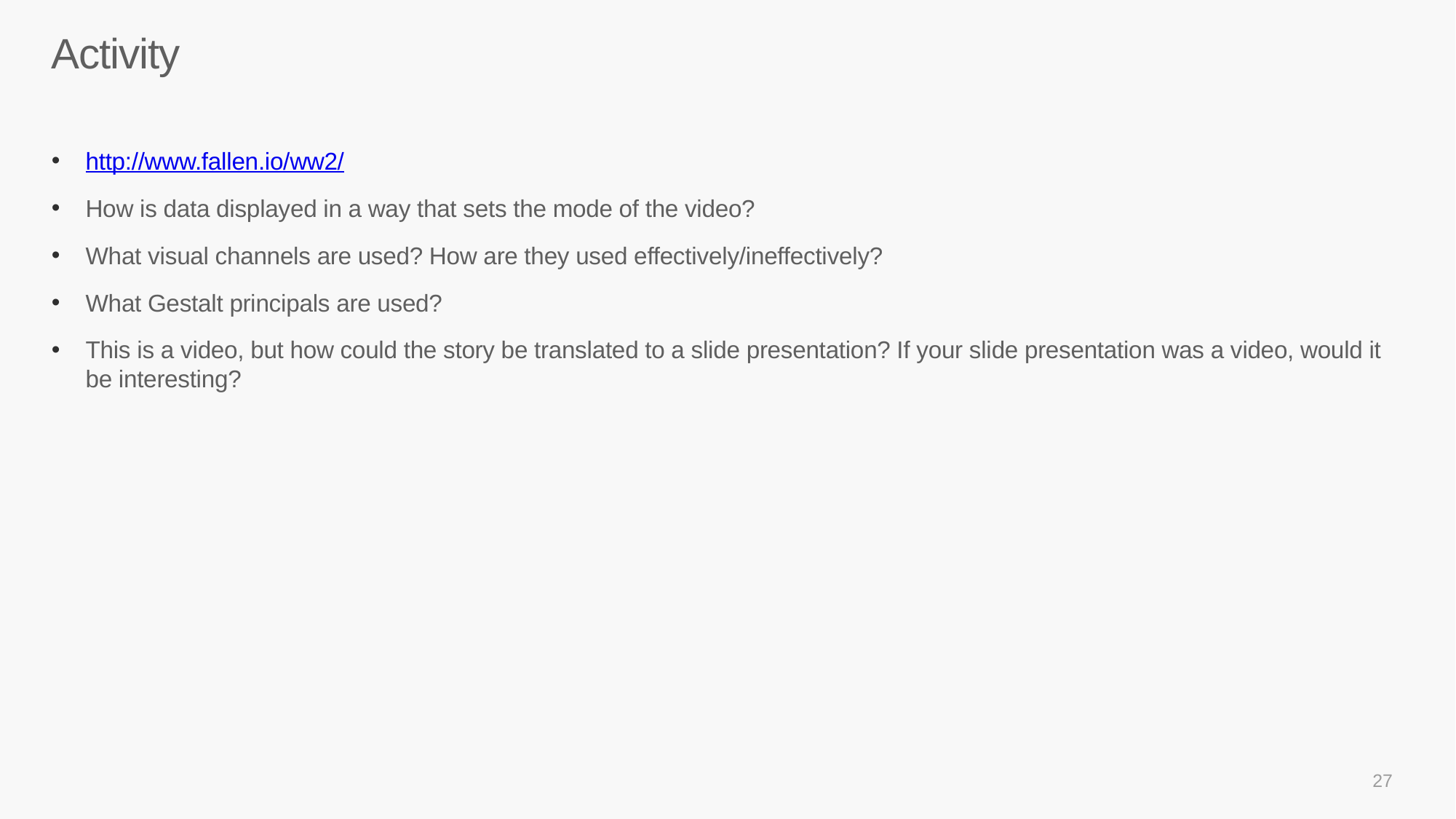

# Activity
http://www.fallen.io/ww2/
How is data displayed in a way that sets the mode of the video?
What visual channels are used? How are they used effectively/ineffectively?
What Gestalt principals are used?
This is a video, but how could the story be translated to a slide presentation? If your slide presentation was a video, would it be interesting?

27